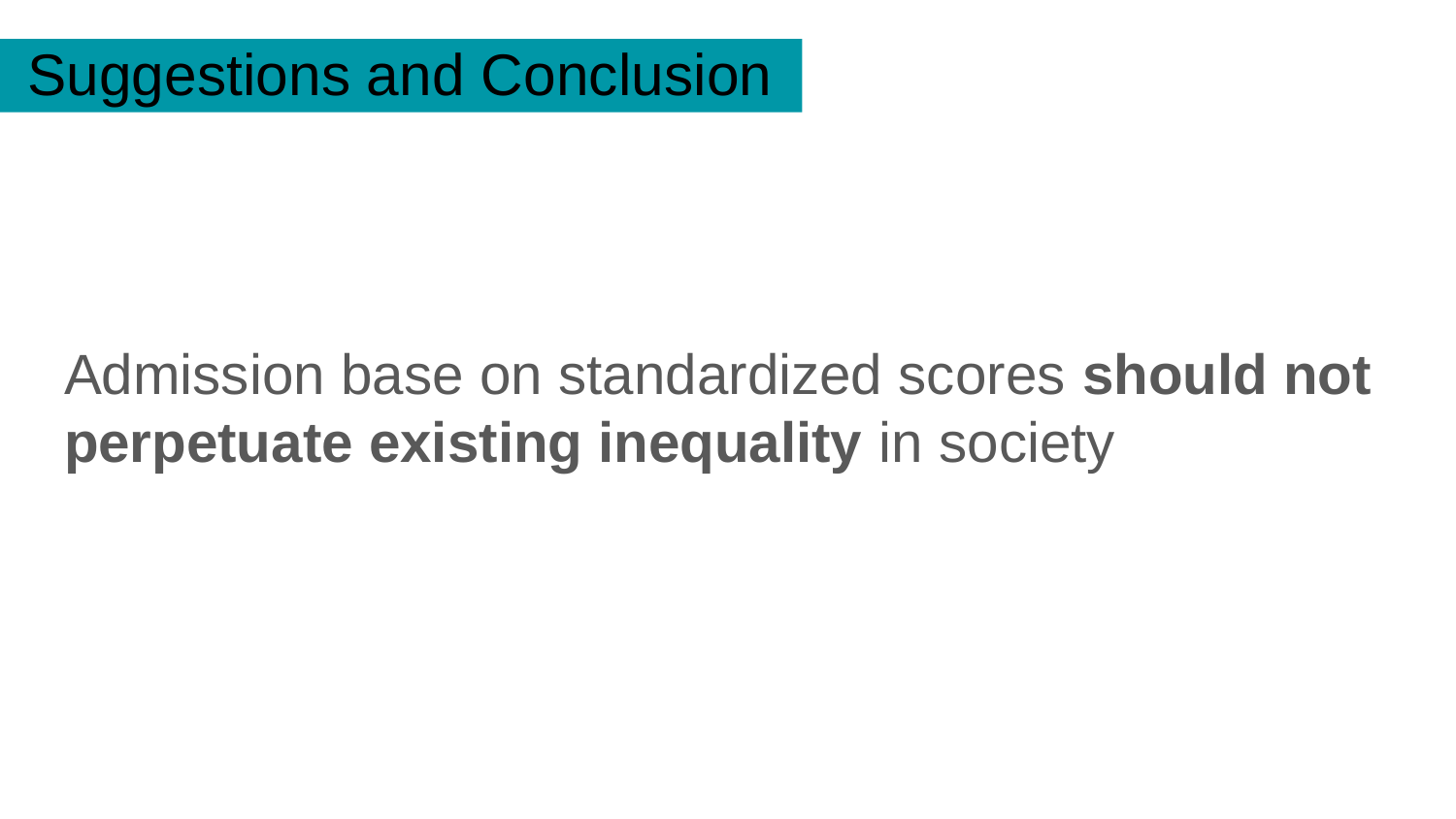

# Suggestions and Conclusion

Admission base on standardized scores should not perpetuate existing inequality in society